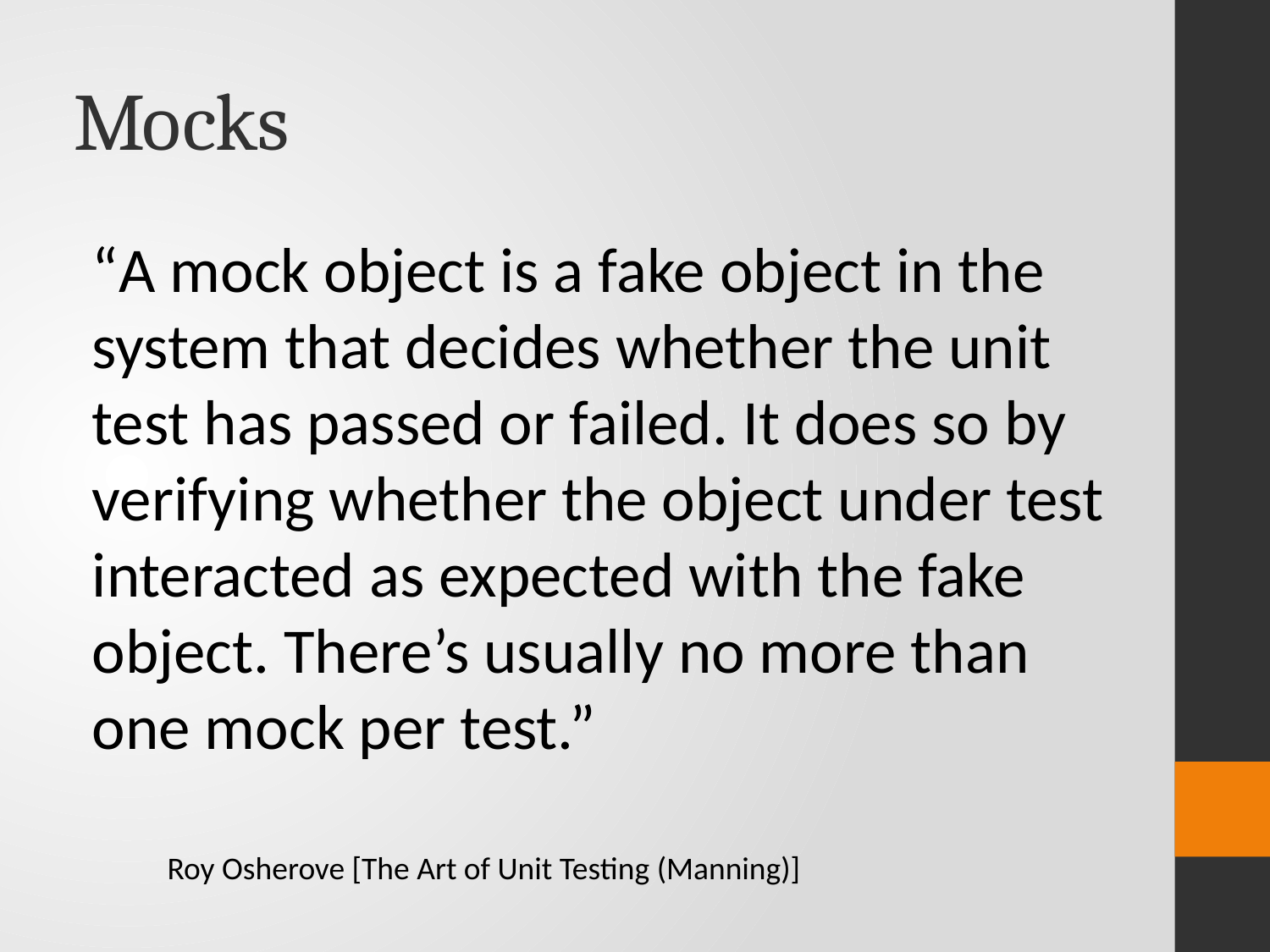

# Mocks
“A mock object is a fake object in the system that decides whether the unit test has passed or failed. It does so by verifying whether the object under test interacted as expected with the fake object. There’s usually no more than one mock per test.”
Roy Osherove [The Art of Unit Testing (Manning)]